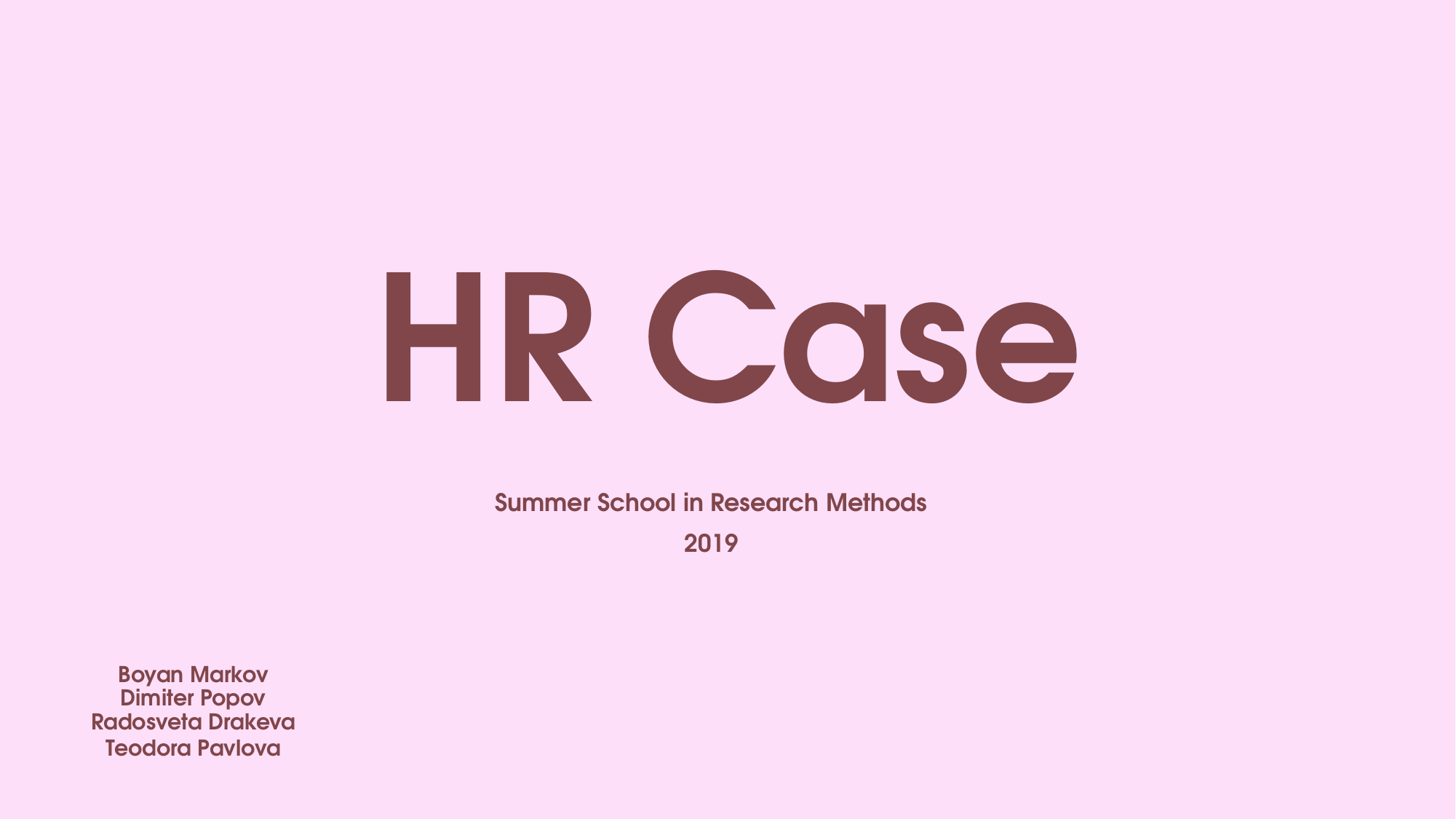

# HR Case
Summer School in Research Methods
2019
Boyan Markov
Dimiter Popov
Radosveta Drakeva
Teodora Pavlova